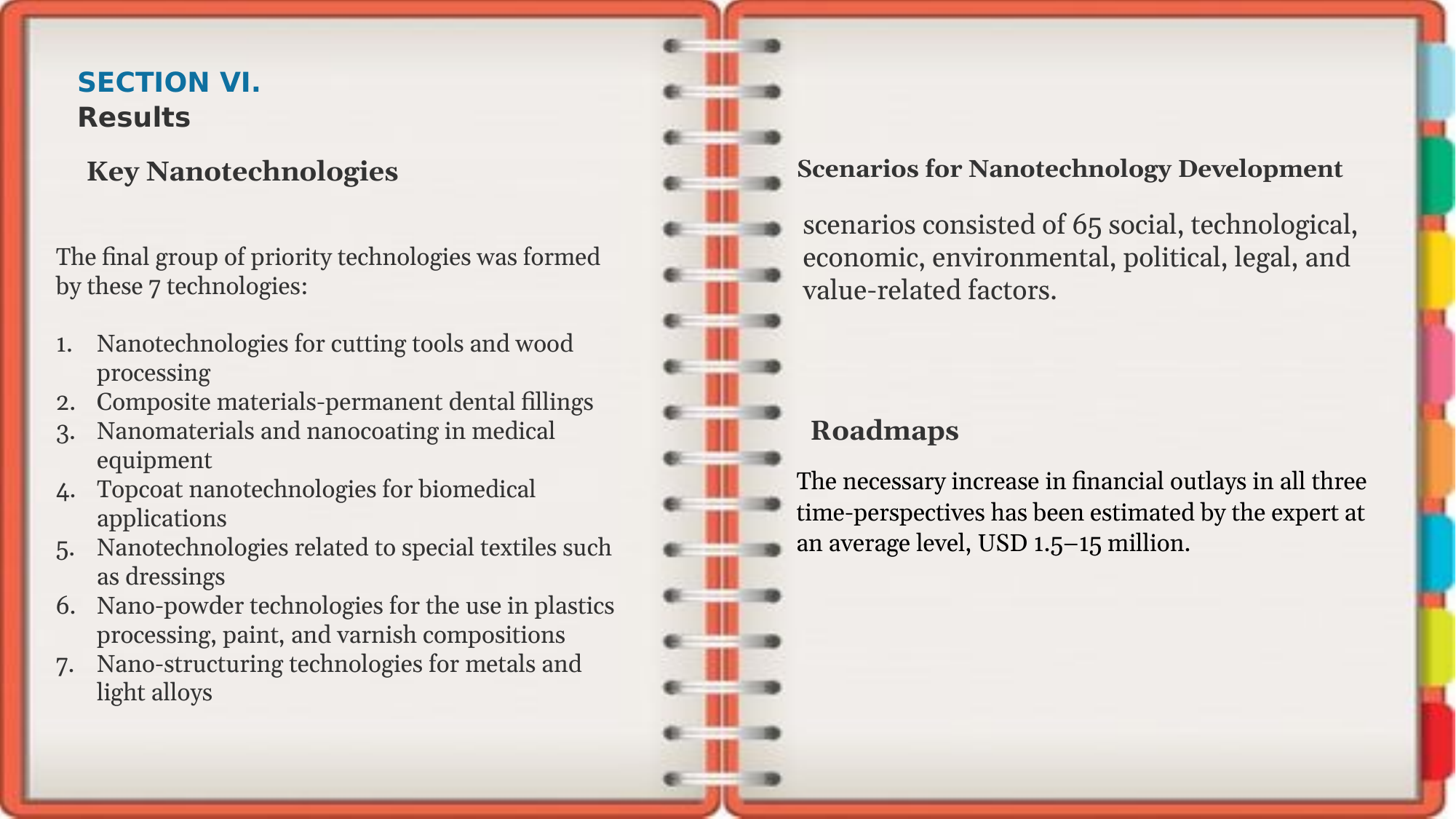

SECTION VI.
Results
Scenarios for Nanotechnology Development
Key Nanotechnologies
scenarios consisted of 65 social, technological, economic, environmental, political, legal, and value-related factors.

The final group of priority technologies was formed by these 7 technologies:

Nanotechnologies for cutting tools and wood processing
Composite materials-permanent dental fillings
Nanomaterials and nanocoating in medical equipment
Topcoat nanotechnologies for biomedical applications
Nanotechnologies related to special textiles such as dressings
Nano-powder technologies for the use in plastics processing, paint, and varnish compositions
Nano-structuring technologies for metals and light alloys
Roadmaps
The necessary increase in financial outlays in all three time-perspectives has been estimated by the expert at an average level, USD 1.5–15 million.